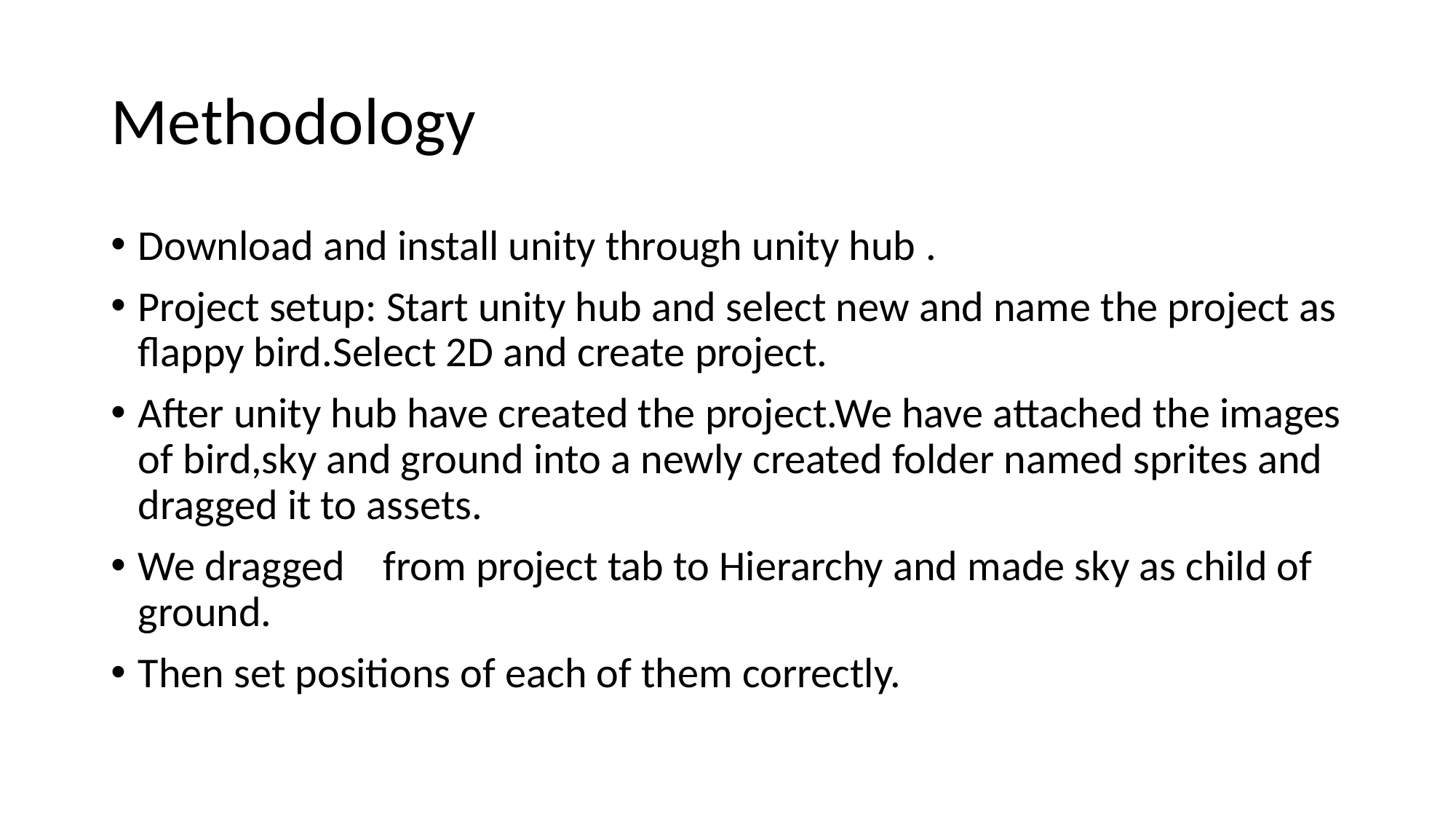

# Methodology
Download and install unity through unity hub .
Project setup: Start unity hub and select new and name the project as flappy bird.Select 2D and create project.
After unity hub have created the project.We have attached the images of bird,sky and ground into a newly created folder named sprites and dragged it to assets.
We dragged    from project tab to Hierarchy and made sky as child of ground.
Then set positions of each of them correctly.